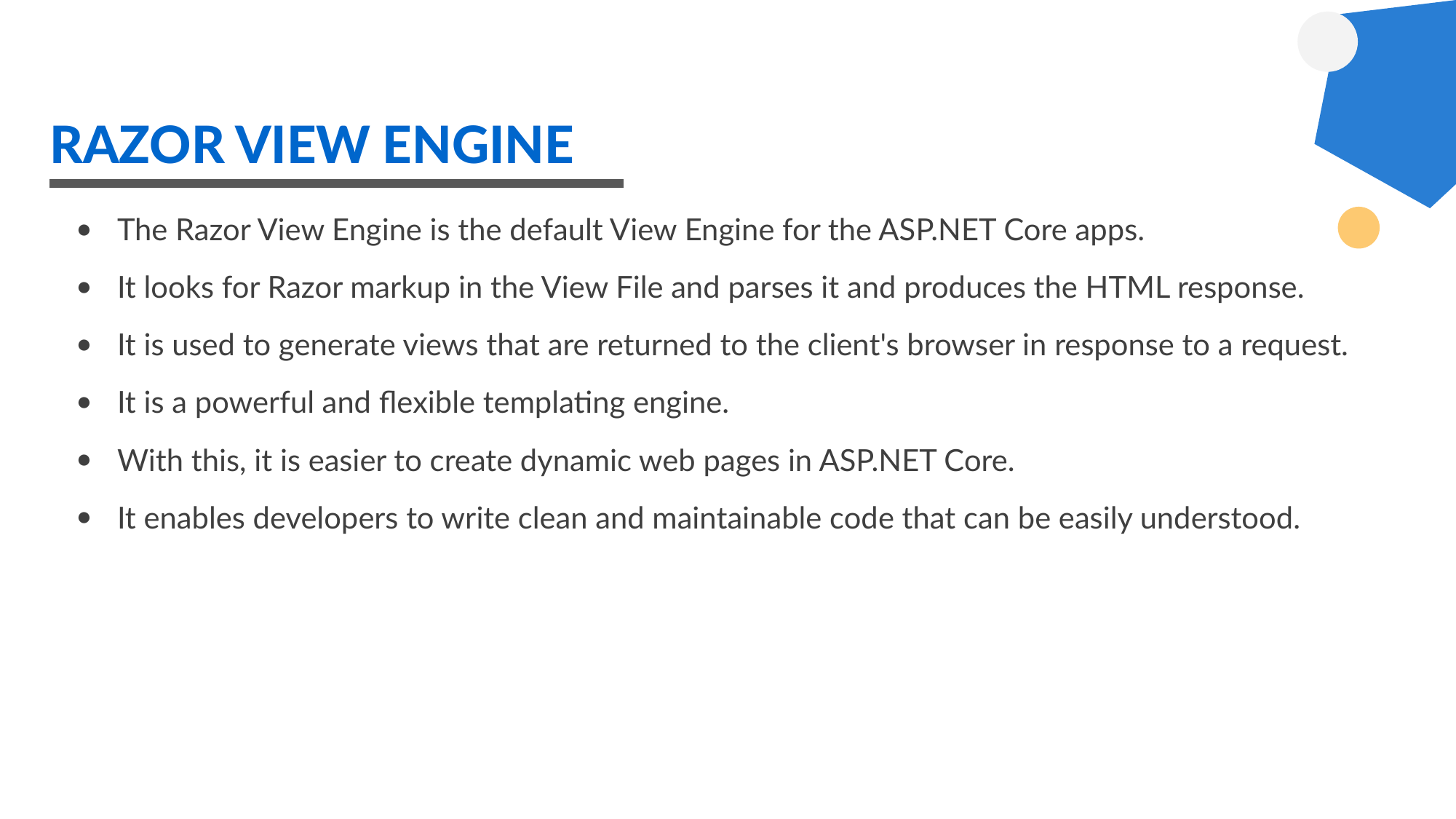

# RAZOR VIEW ENGINE
The Razor View Engine is the default View Engine for the ASP.NET Core apps.
It looks for Razor markup in the View File and parses it and produces the HTML response.
It is used to generate views that are returned to the client's browser in response to a request.
It is a powerful and flexible templating engine.
With this, it is easier to create dynamic web pages in ASP.NET Core.
It enables developers to write clean and maintainable code that can be easily understood.